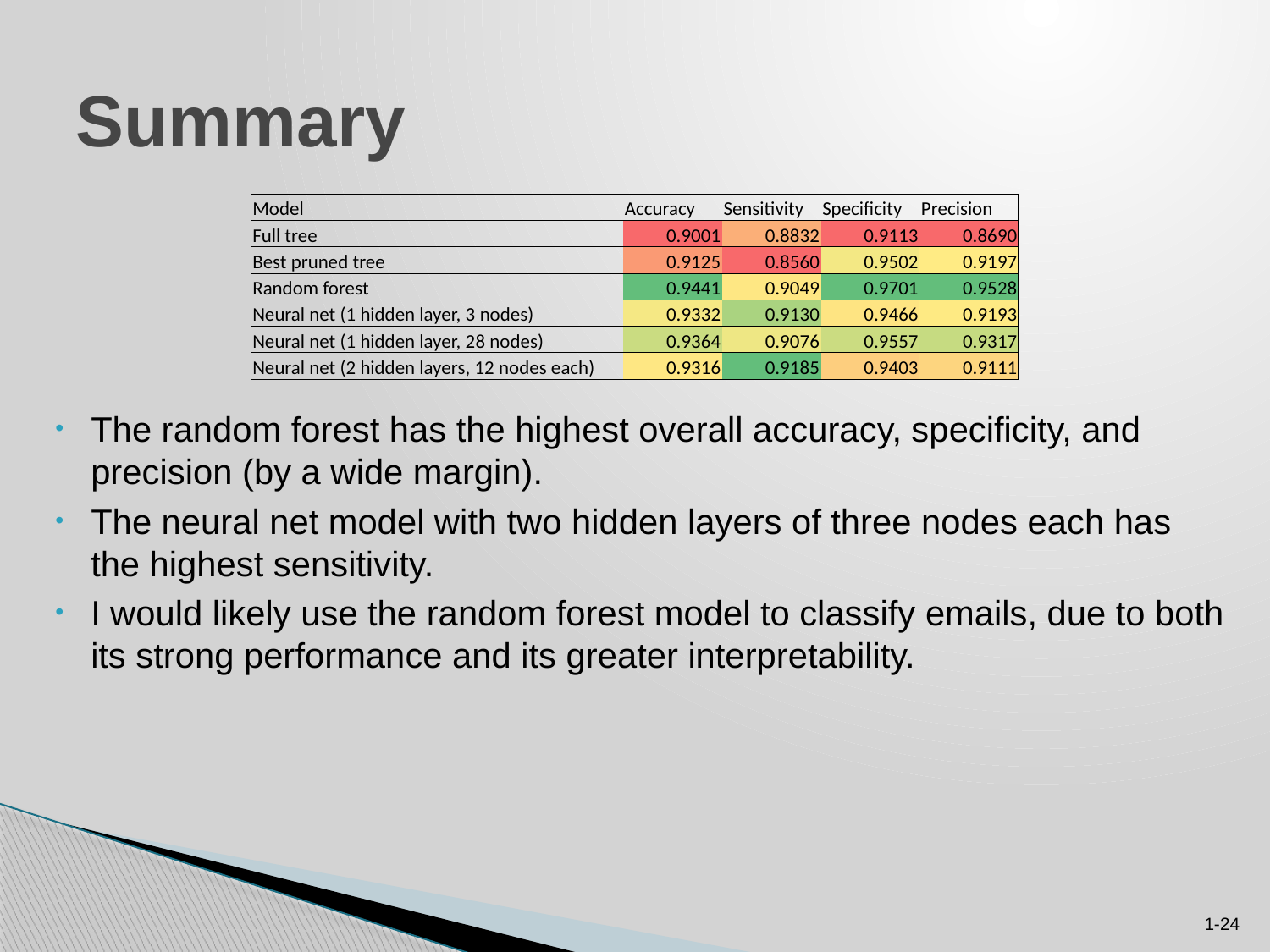

# Summary
| Model | Accuracy | Sensitivity | Specificity | Precision |
| --- | --- | --- | --- | --- |
| Full tree | 0.9001 | 0.8832 | 0.9113 | 0.8690 |
| Best pruned tree | 0.9125 | 0.8560 | 0.9502 | 0.9197 |
| Random forest | 0.9441 | 0.9049 | 0.9701 | 0.9528 |
| Neural net (1 hidden layer, 3 nodes) | 0.9332 | 0.9130 | 0.9466 | 0.9193 |
| Neural net (1 hidden layer, 28 nodes) | 0.9364 | 0.9076 | 0.9557 | 0.9317 |
| Neural net (2 hidden layers, 12 nodes each) | 0.9316 | 0.9185 | 0.9403 | 0.9111 |
The random forest has the highest overall accuracy, specificity, and precision (by a wide margin).
The neural net model with two hidden layers of three nodes each has the highest sensitivity.
I would likely use the random forest model to classify emails, due to both its strong performance and its greater interpretability.

1-24